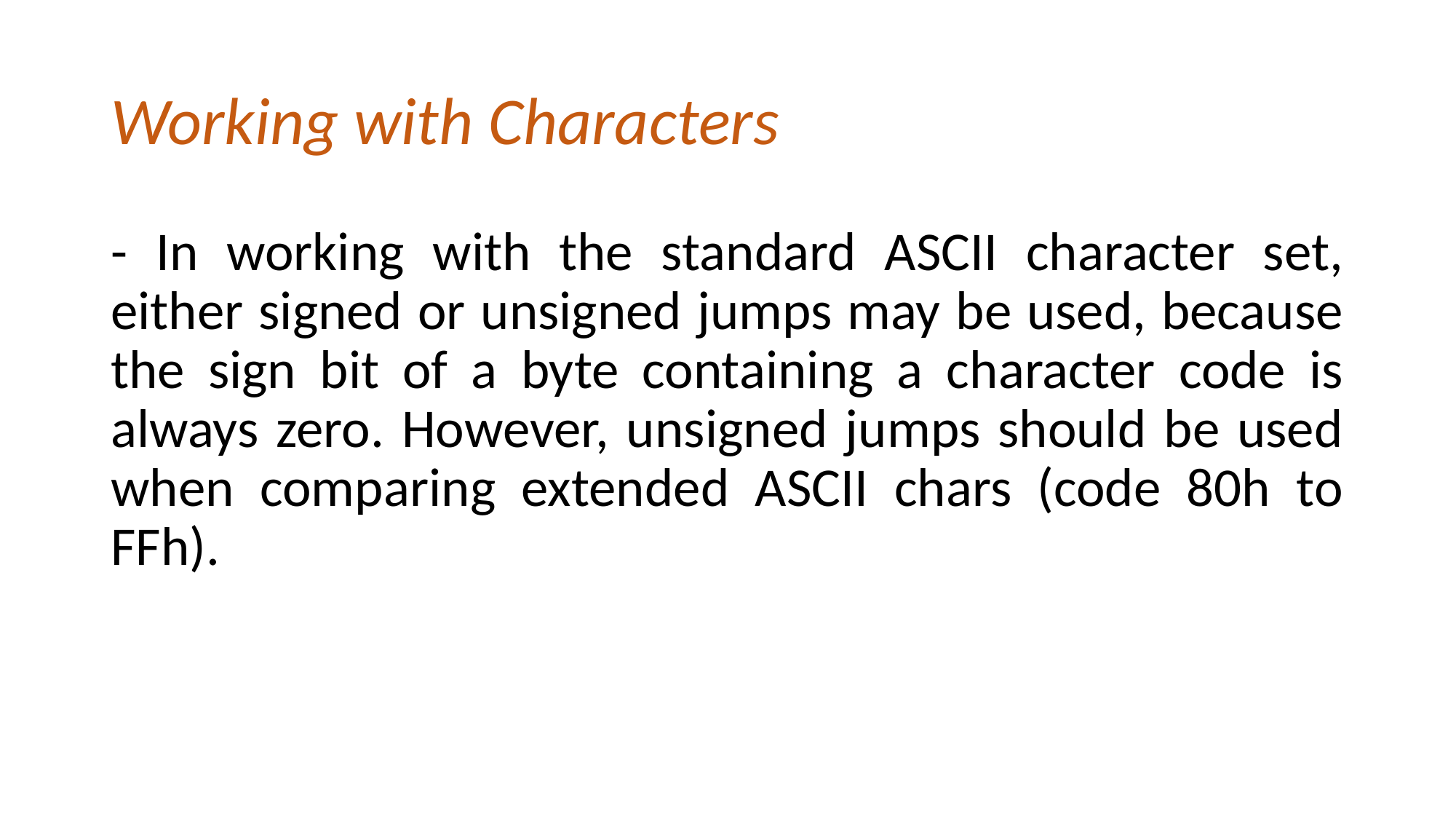

# Working with Characters
- In working with the standard ASCII character set, either signed or unsigned jumps may be used, because the sign bit of a byte containing a character code is always zero. However, unsigned jumps should be used when comparing extended ASCII chars (code 80h to FFh).